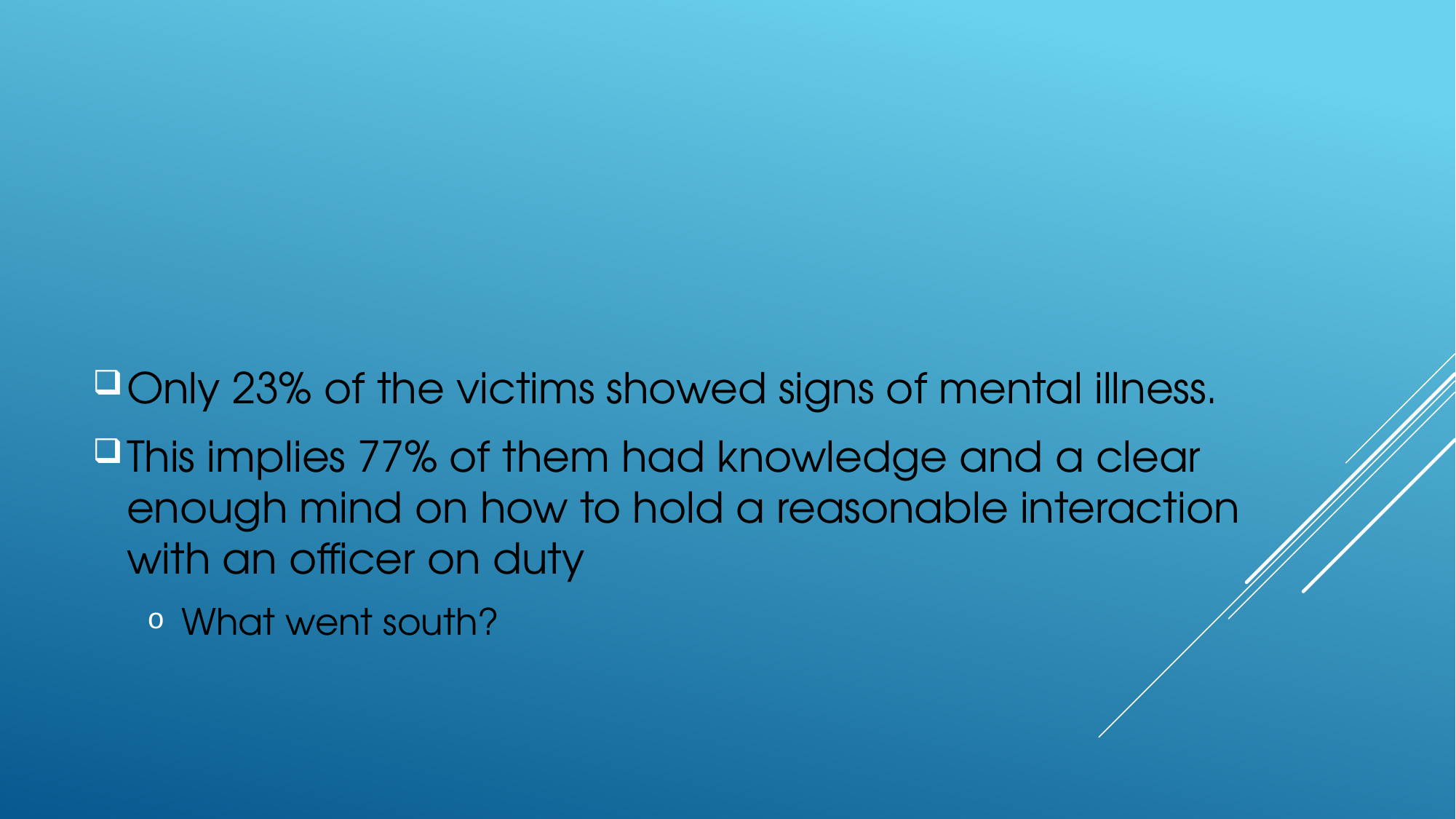

#
Only 23% of the victims showed signs of mental illness.
This implies 77% of them had knowledge and a clear enough mind on how to hold a reasonable interaction with an officer on duty
What went south?